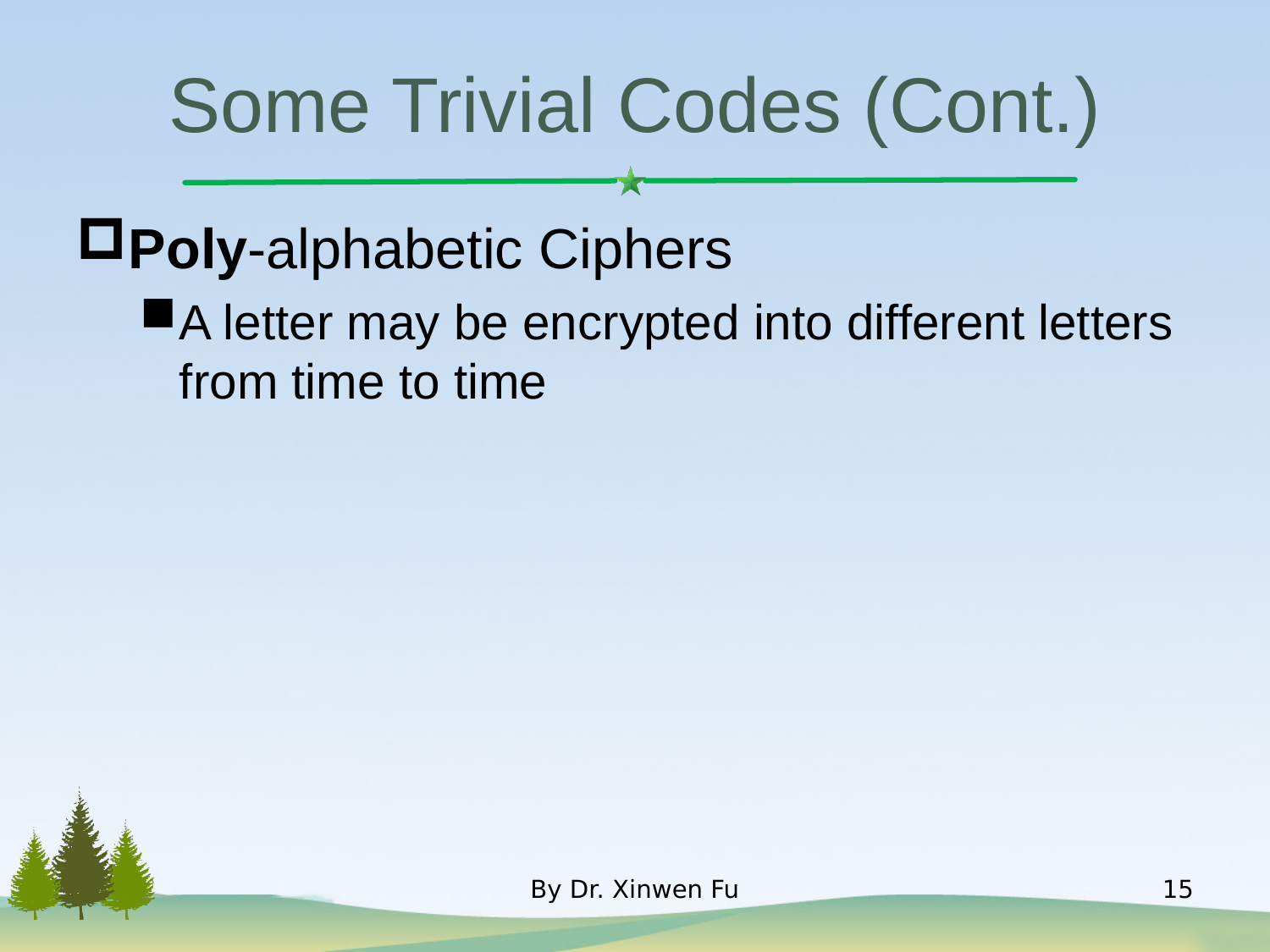

# Some Trivial Codes (Cont.)
Poly-alphabetic Ciphers
A letter may be encrypted into different letters from time to time

By Dr. Xinwen Fu
15